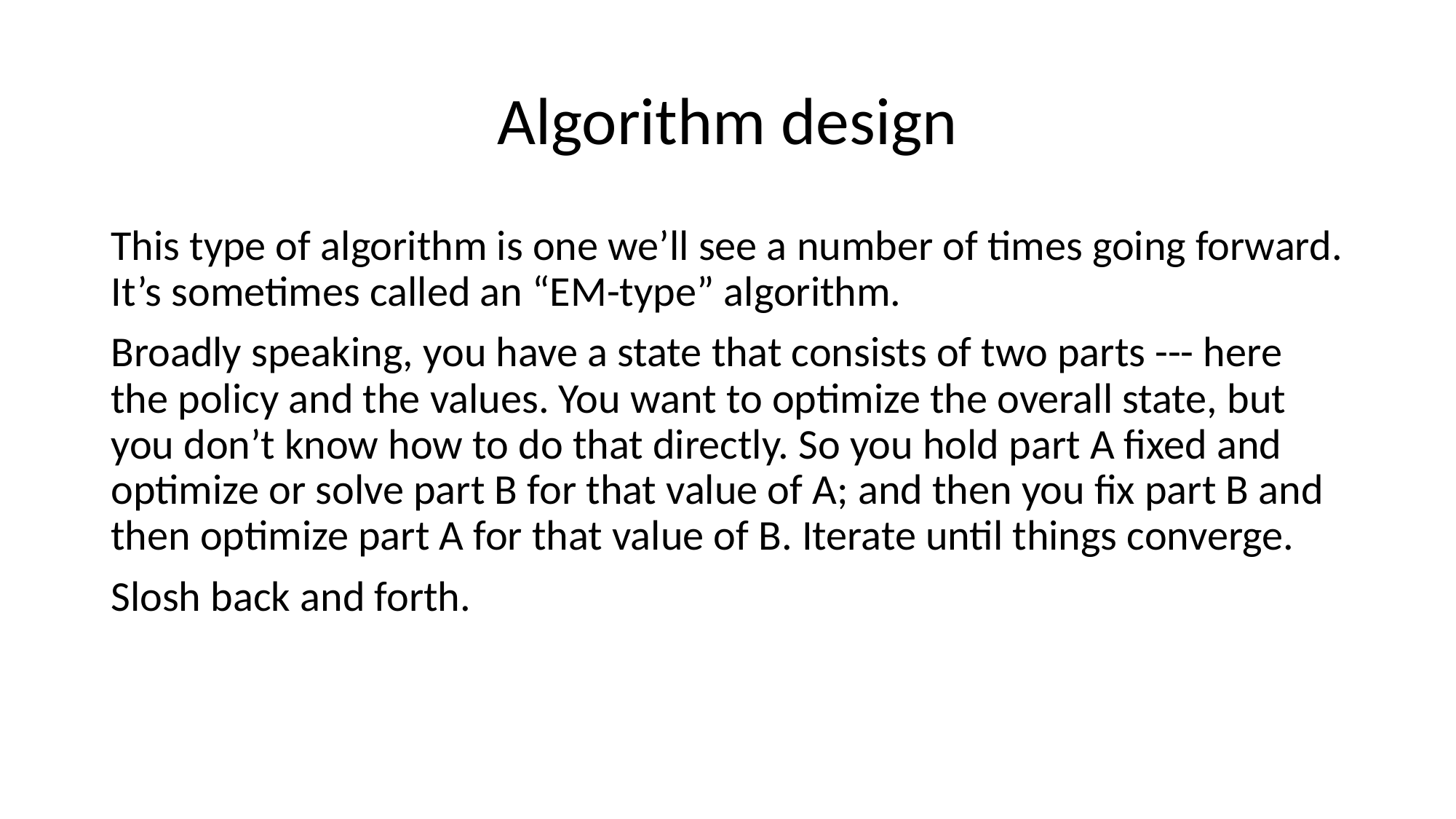

# Algorithm design
This type of algorithm is one we’ll see a number of times going forward. It’s sometimes called an “EM-type” algorithm.
Broadly speaking, you have a state that consists of two parts --- here the policy and the values. You want to optimize the overall state, but you don’t know how to do that directly. So you hold part A fixed and optimize or solve part B for that value of A; and then you fix part B and then optimize part A for that value of B. Iterate until things converge.
Slosh back and forth.